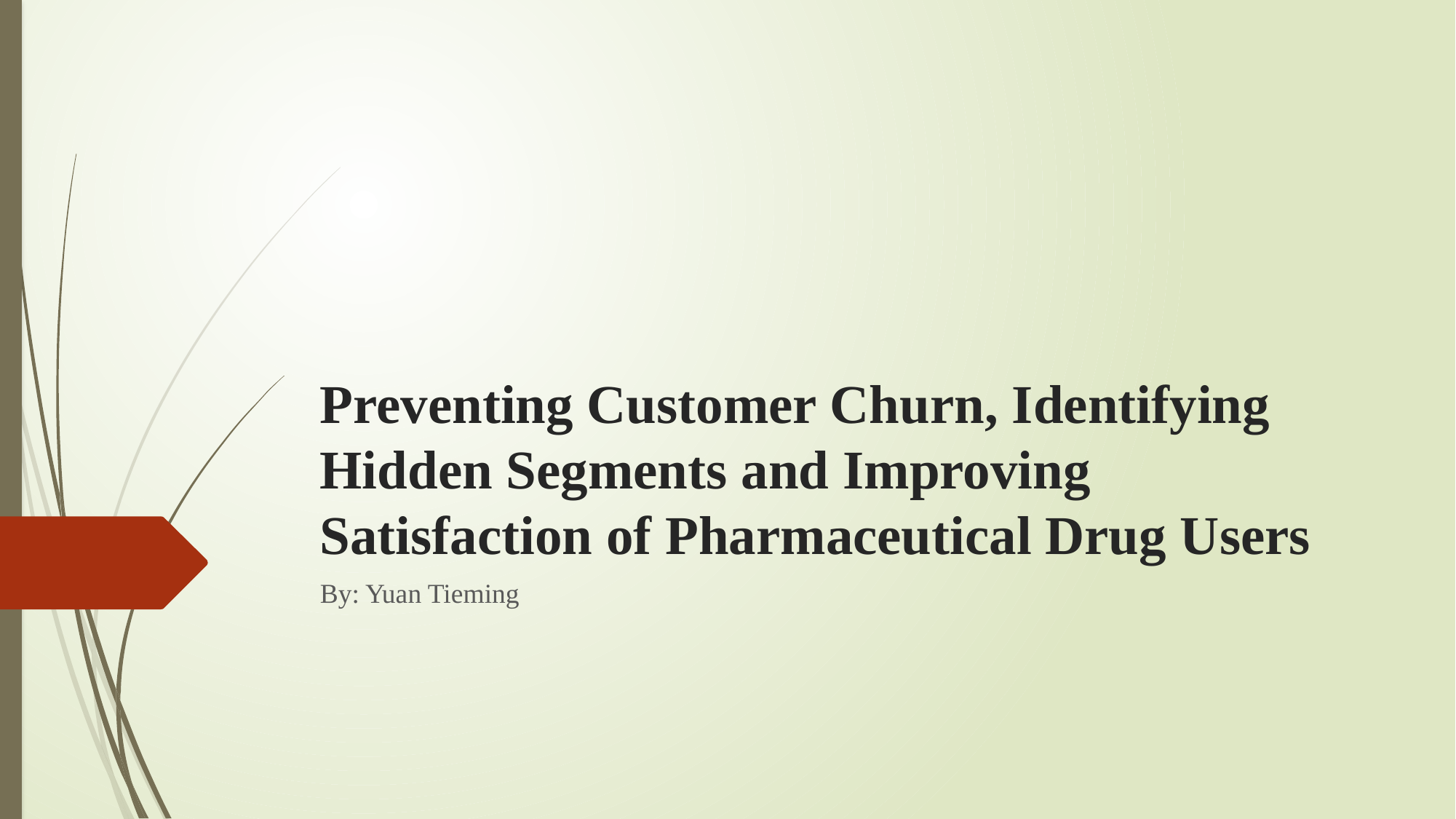

# Preventing Customer Churn, Identifying Hidden Segments and Improving Satisfaction of Pharmaceutical Drug Users
By: Yuan Tieming